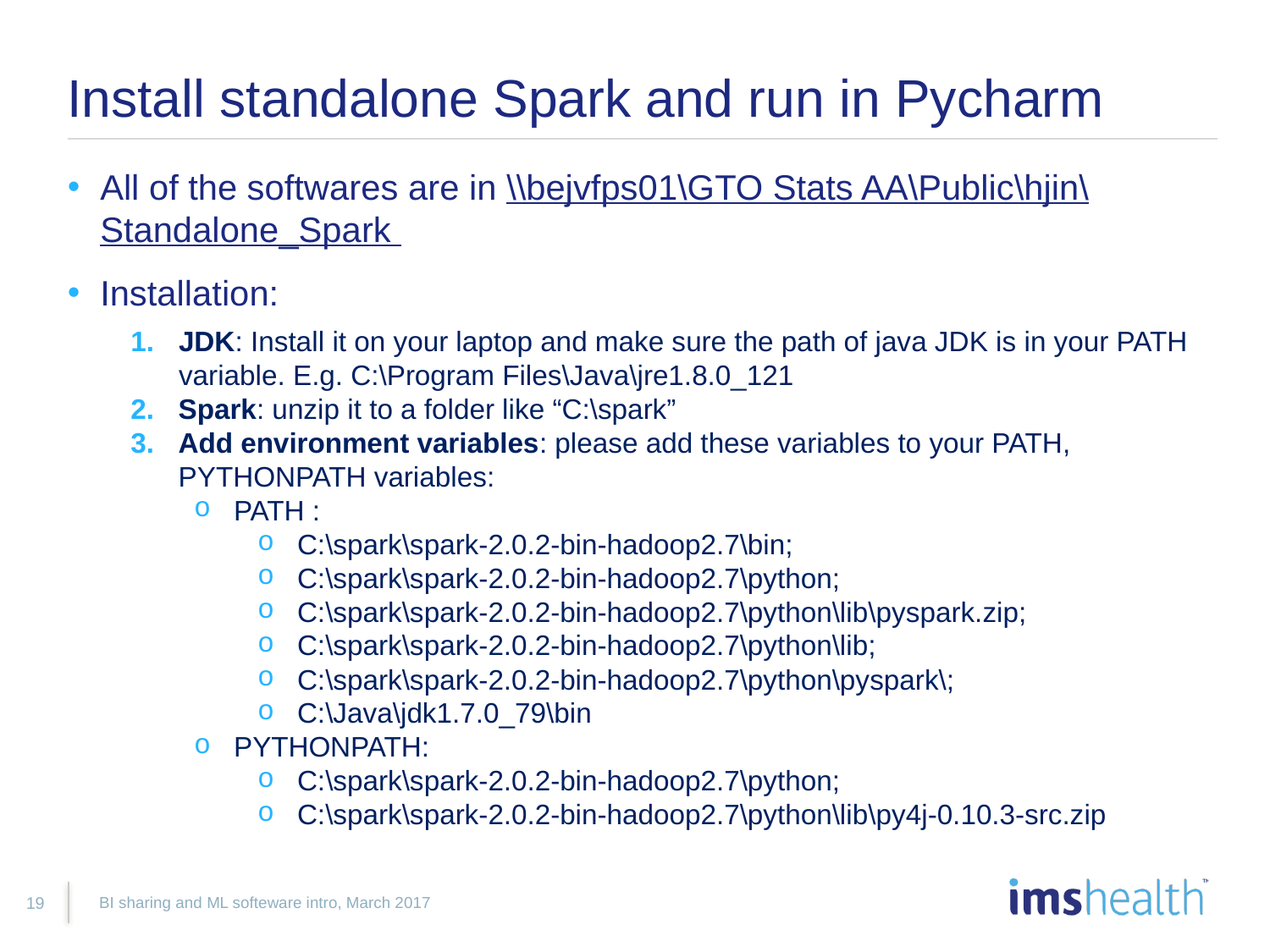

# Install standalone Spark and run in Pycharm
All of the softwares are in \\bejvfps01\GTO Stats AA\Public\hjin\Standalone_Spark
Installation:
JDK: Install it on your laptop and make sure the path of java JDK is in your PATH variable. E.g. C:\Program Files\Java\jre1.8.0_121
Spark: unzip it to a folder like “C:\spark”
Add environment variables: please add these variables to your PATH, PYTHONPATH variables:
PATH :
C:\spark\spark-2.0.2-bin-hadoop2.7\bin;
C:\spark\spark-2.0.2-bin-hadoop2.7\python;
C:\spark\spark-2.0.2-bin-hadoop2.7\python\lib\pyspark.zip;
C:\spark\spark-2.0.2-bin-hadoop2.7\python\lib;
C:\spark\spark-2.0.2-bin-hadoop2.7\python\pyspark\;
C:\Java\jdk1.7.0_79\bin
PYTHONPATH:
C:\spark\spark-2.0.2-bin-hadoop2.7\python;
C:\spark\spark-2.0.2-bin-hadoop2.7\python\lib\py4j-0.10.3-src.zip

BI sharing and ML softeware intro, March 2017